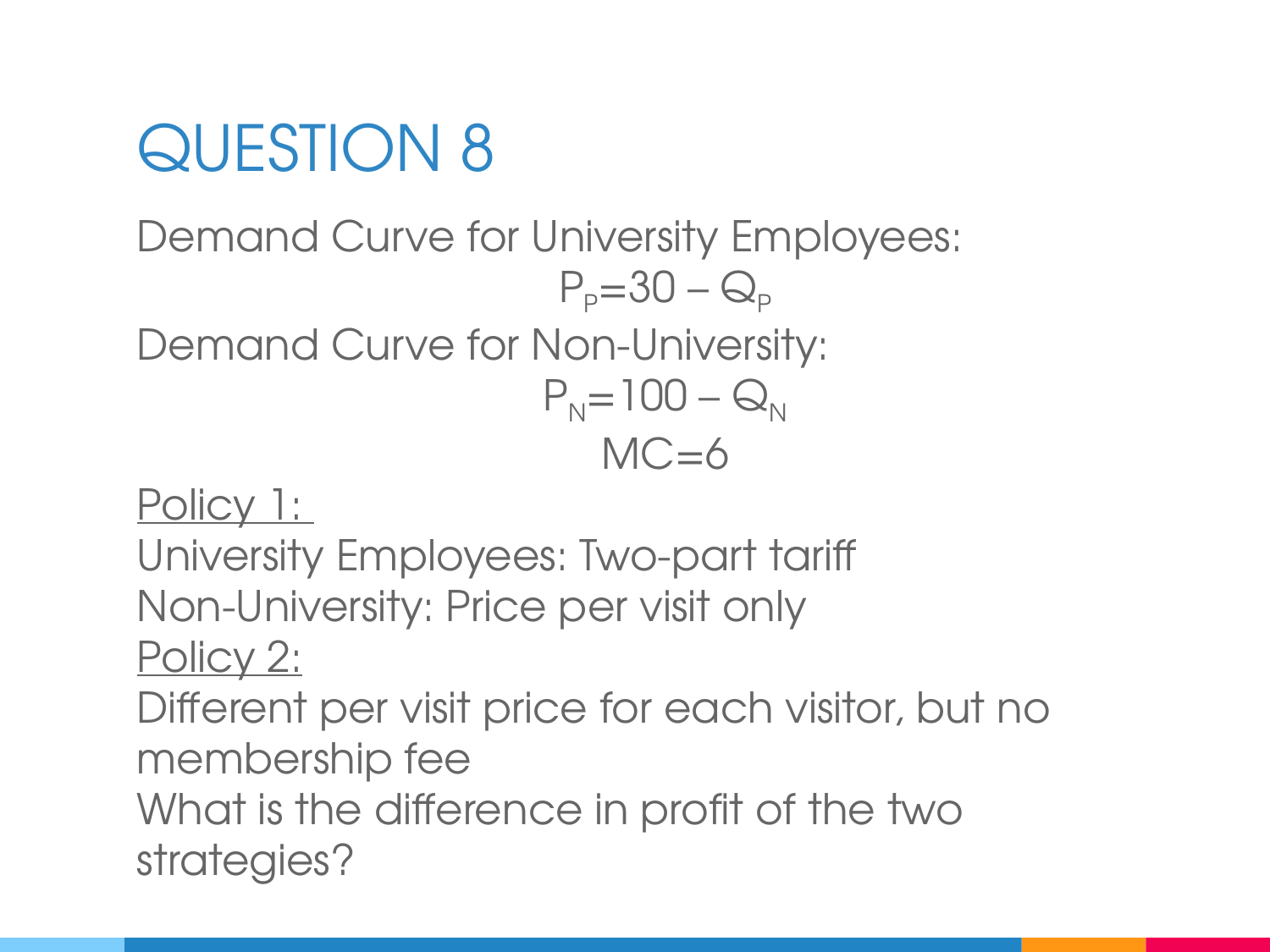

# QUESTION 8
Demand Curve for University Employees:
PP=30 – QP
Demand Curve for Non-University:
PN=100 – QN
MC=6
Policy 1:
University Employees: Two-part tariff
Non-University: Price per visit only
Policy 2:
Different per visit price for each visitor, but no membership fee
What is the difference in profit of the two strategies?